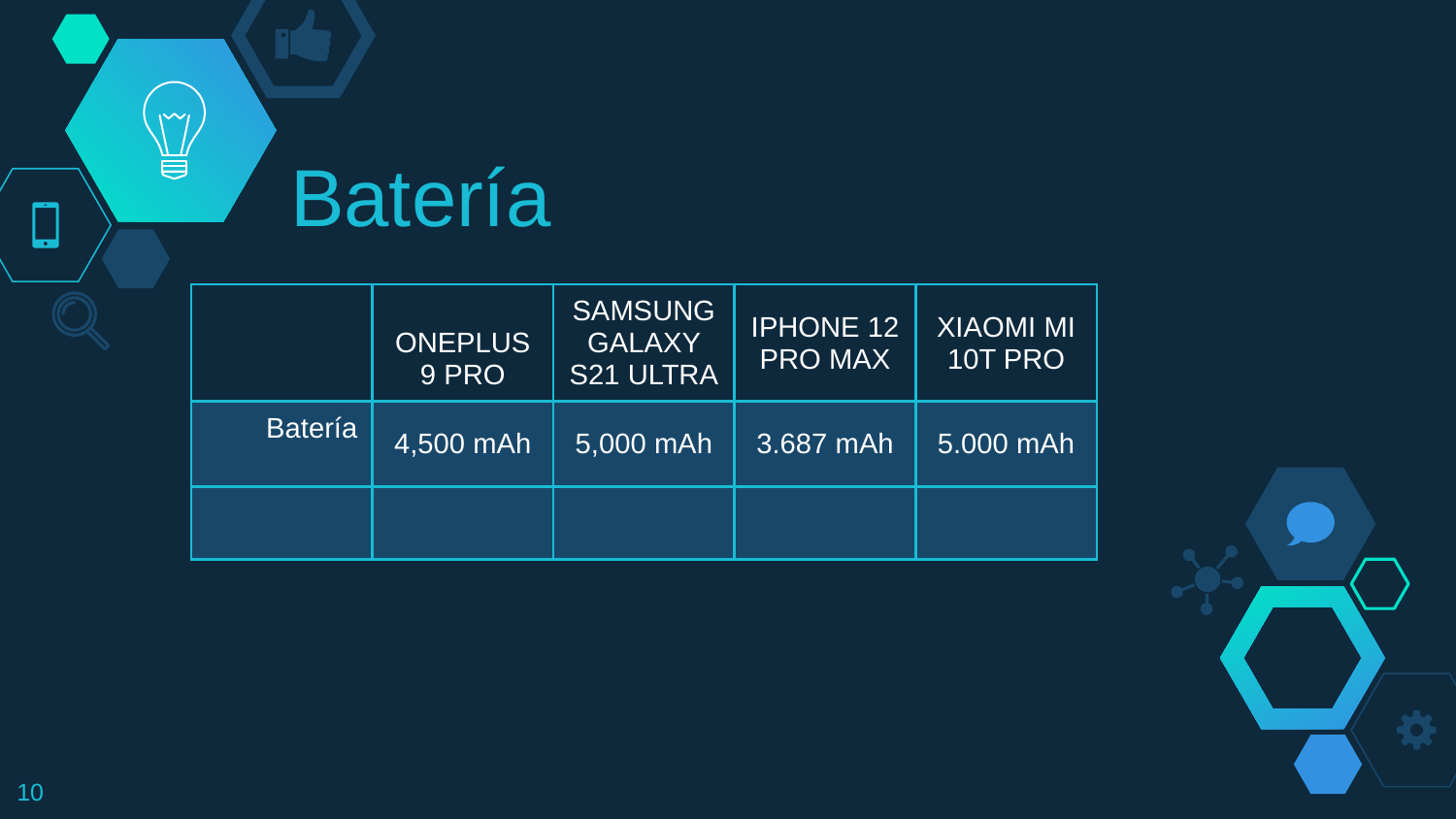

# Batería
|  | ONEPLUS 9 PRO | SAMSUNG GALAXY S21 ULTRA | IPHONE 12 PRO MAX | XIAOMI MI 10T PRO |
| --- | --- | --- | --- | --- |
| Batería | 4,500 mAh | 5,000 mAh | 3.687 mAh | 5.000 mAh |
|  |  |  |  |  |
10